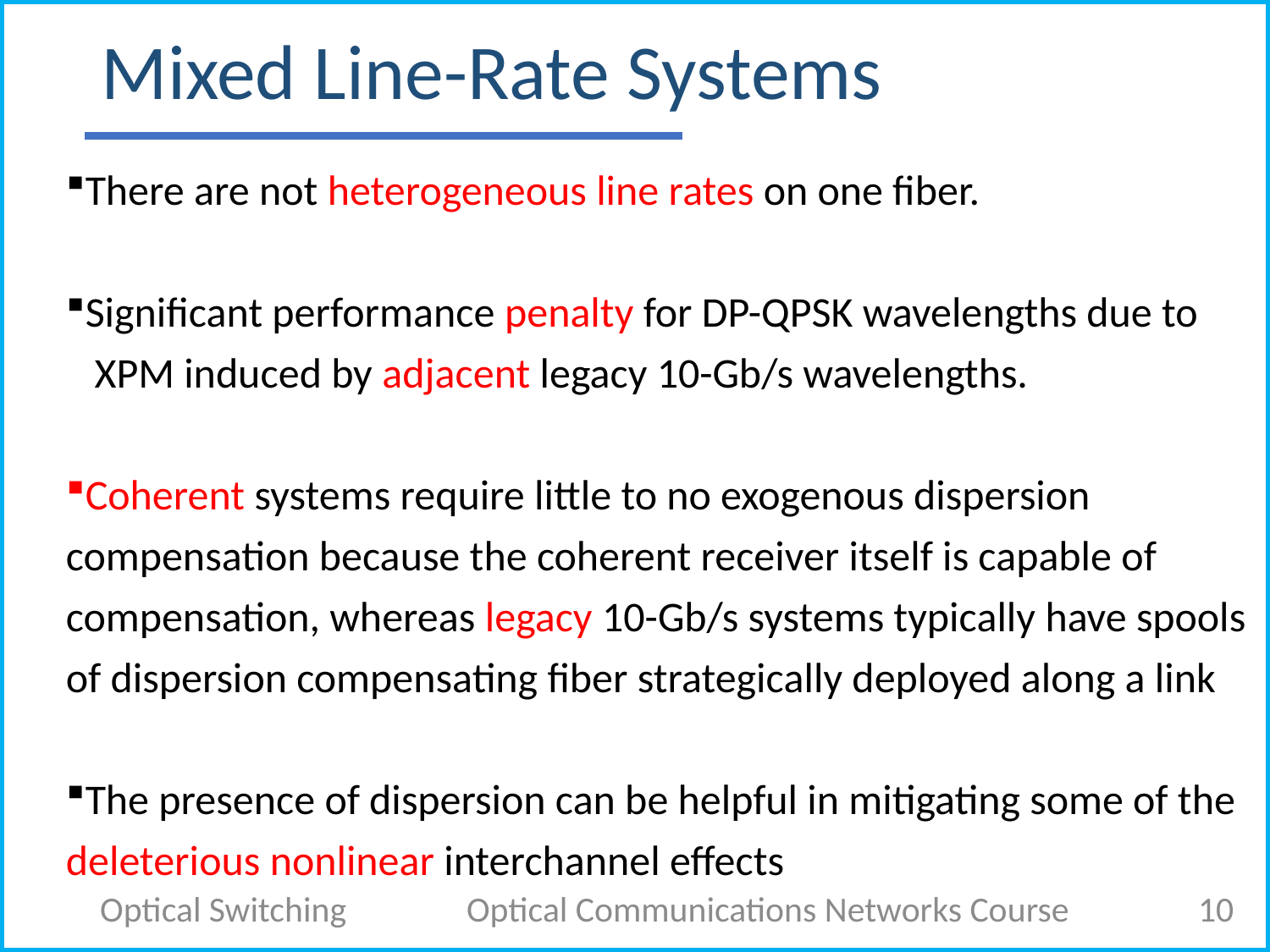

# Mixed Line-Rate Systems
There are not heterogeneous line rates on one fiber.

Significant performance penalty for DP-QPSK wavelengths due to
   XPM induced by adjacent legacy 10-Gb/s wavelengths.

Coherent systems require little to no exogenous dispersion compensation because the coherent receiver itself is capable of compensation, whereas legacy 10-Gb/s systems typically have spools of dispersion compensating fiber strategically deployed along a link

The presence of dispersion can be helpful in mitigating some of the deleterious nonlinear interchannel effects
Optical Switching
Optical Communications Networks Course
10